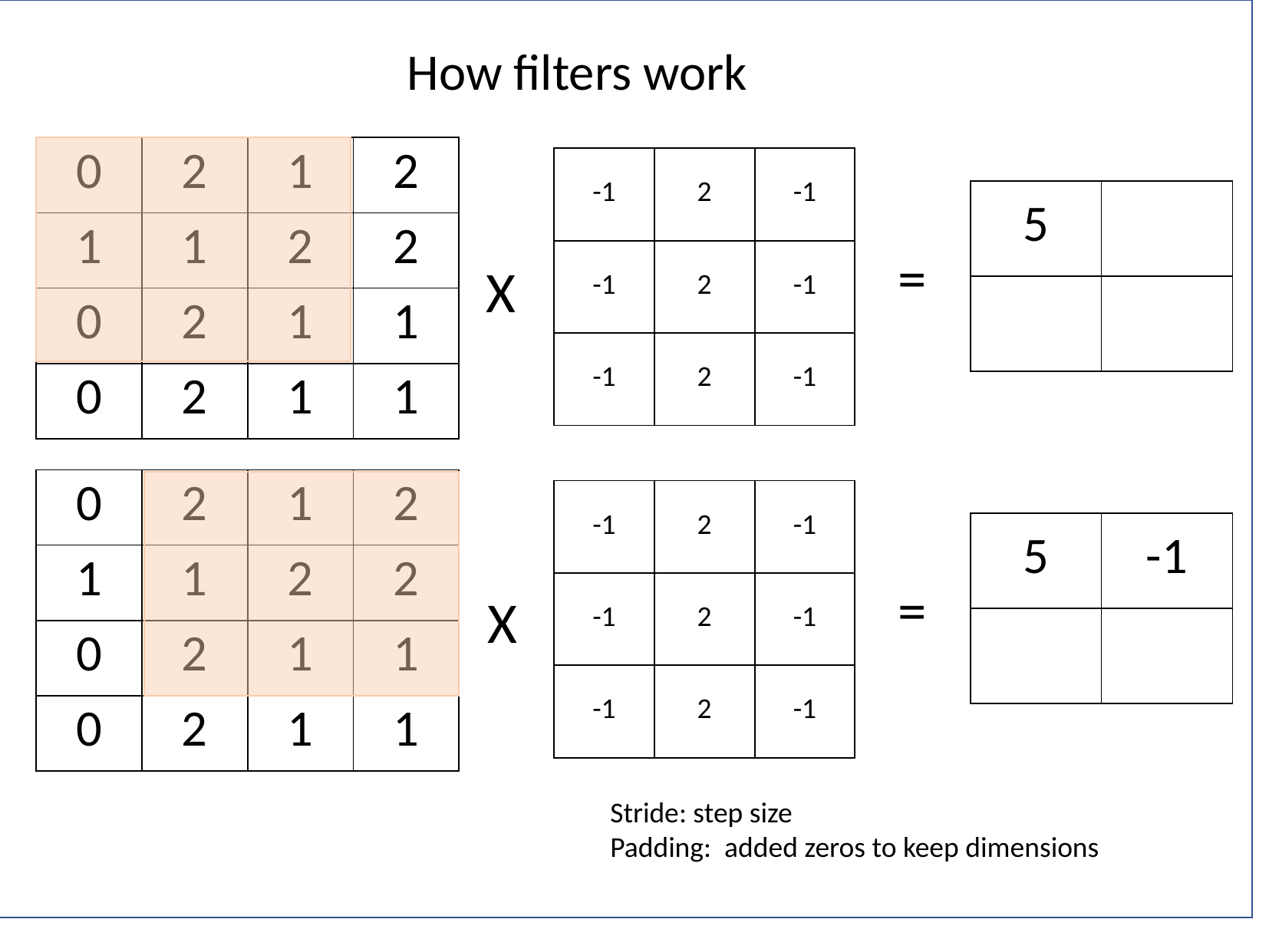

How filters work
| 0 | 2 | 1 | 2 |
| --- | --- | --- | --- |
| 1 | 1 | 2 | 2 |
| 0 | 2 | 1 | 1 |
| 0 | 2 | 1 | 1 |

| -1 | 2 | -1 |
| --- | --- | --- |
| -1 | 2 | -1 |
| -1 | 2 | -1 |
| 5 |  |
| --- | --- |
|  |  |
=
X
| 0 | 2 | 1 | 2 |
| --- | --- | --- | --- |
| 1 | 1 | 2 | 2 |
| 0 | 2 | 1 | 1 |
| 0 | 2 | 1 | 1 |

| -1 | 2 | -1 |
| --- | --- | --- |
| -1 | 2 | -1 |
| -1 | 2 | -1 |
| 5 | -1 |
| --- | --- |
|  |  |
=
X
Stride: step size
Padding:  added zeros to keep dimensions